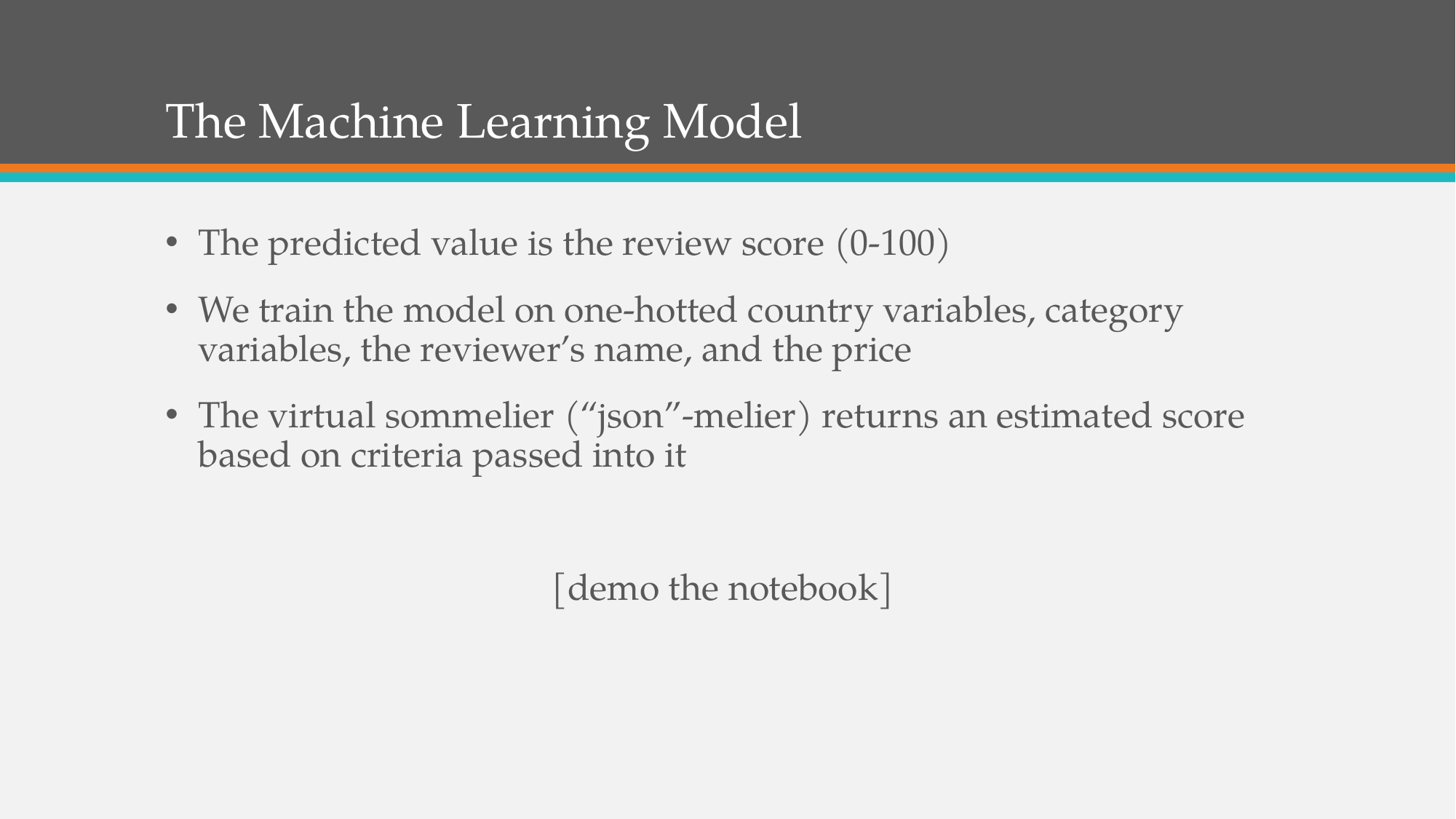

# The Machine Learning Model
The predicted value is the review score (0-100)
We train the model on one-hotted country variables, category variables, the reviewer’s name, and the price
The virtual sommelier (“json”-melier) returns an estimated score based on criteria passed into it

[demo the notebook]